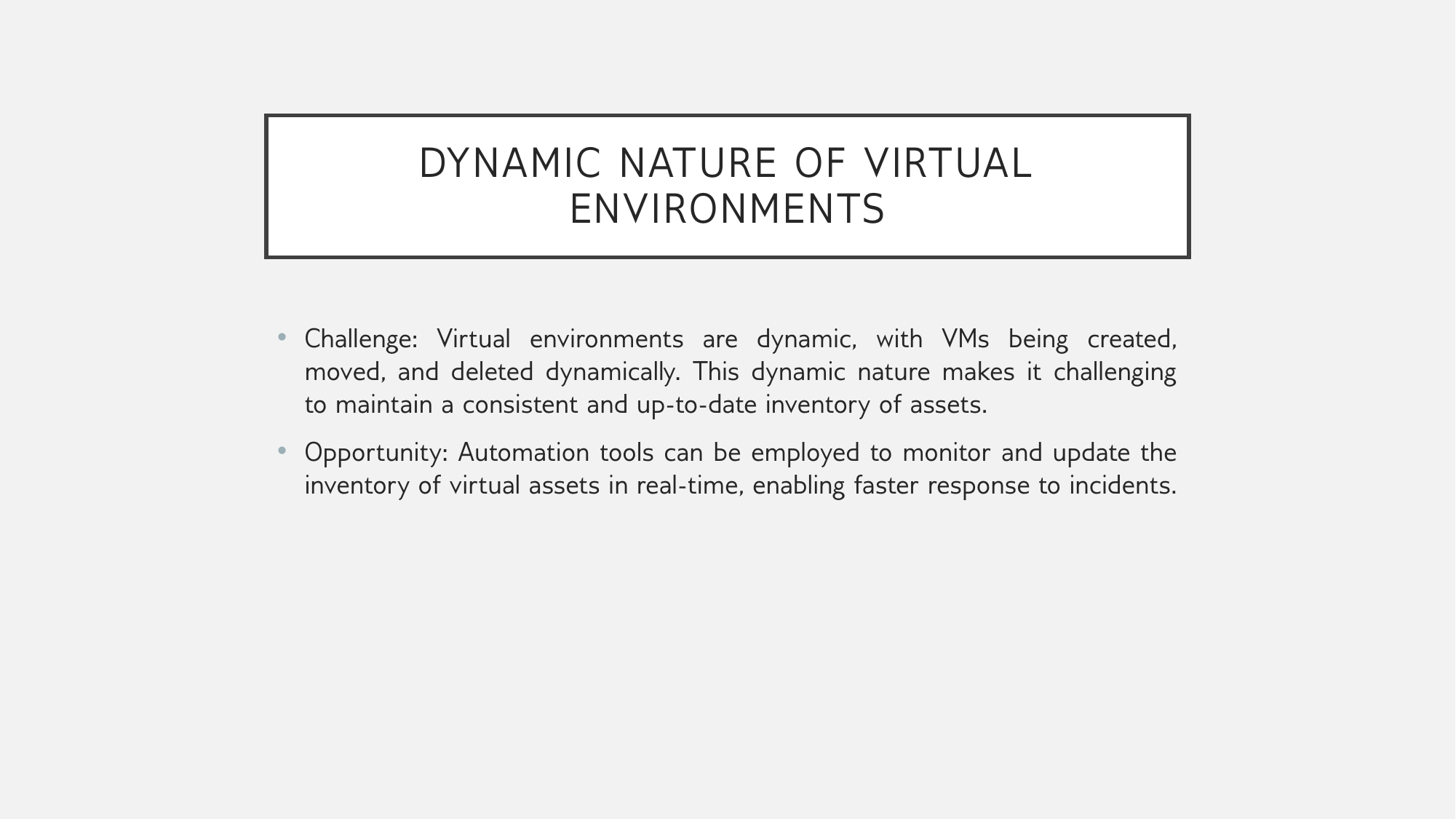

# Dynamic Nature of Virtual Environments
Challenge: Virtual environments are dynamic, with VMs being created, moved, and deleted dynamically. This dynamic nature makes it challenging to maintain a consistent and up-to-date inventory of assets.
Opportunity: Automation tools can be employed to monitor and update the inventory of virtual assets in real-time, enabling faster response to incidents.